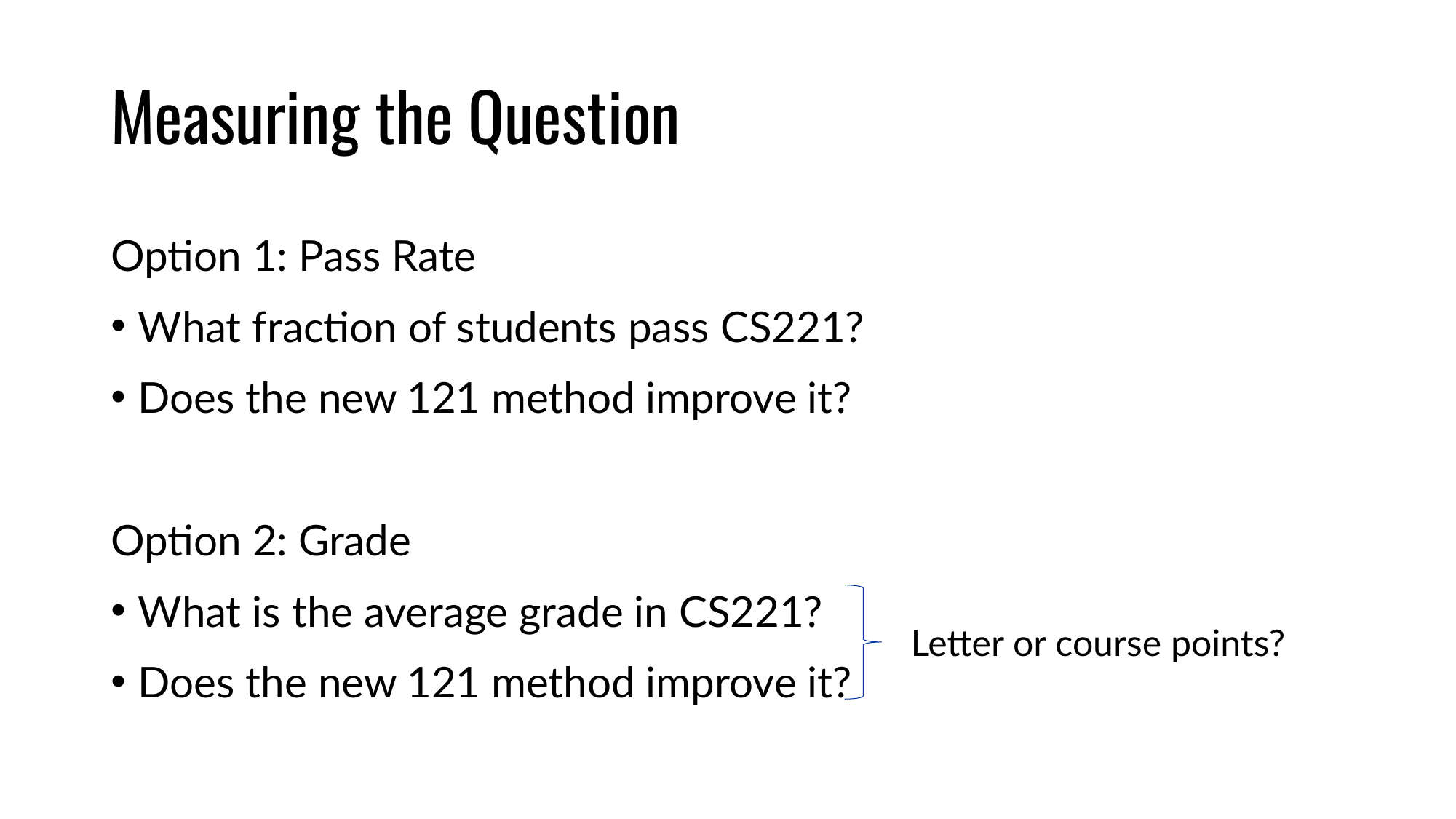

# Measuring the Question
Option 1: Pass Rate
What fraction of students pass CS221?
Does the new 121 method improve it?

Option 2: Grade
What is the average grade in CS221?
Does the new 121 method improve it?

Letter or course points?